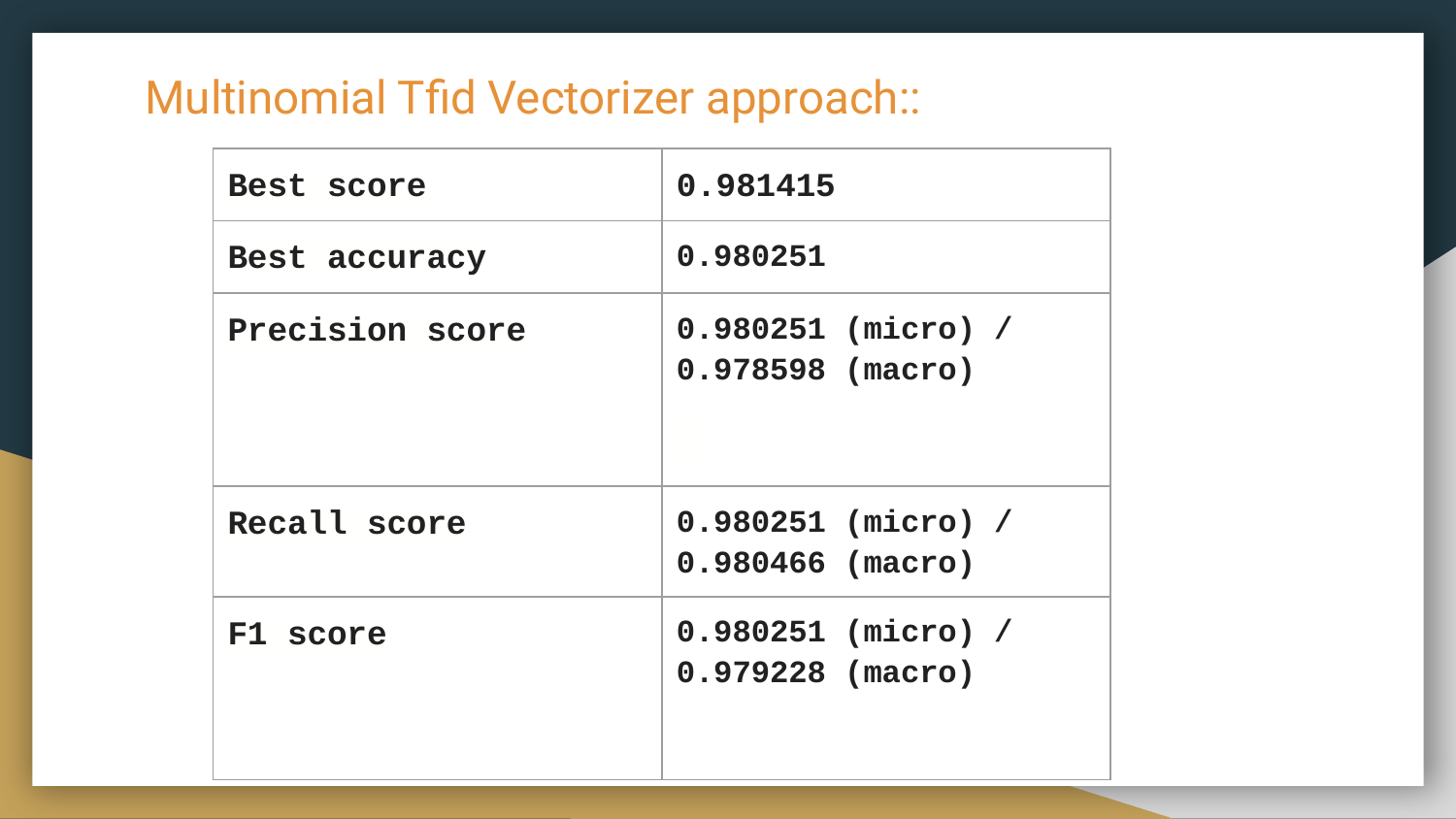

# Multinomial Tfid Vectorizer approach::
| Best score | 0.981415 |
| --- | --- |
| Best accuracy | 0.980251 |
| Precision score | 0.980251 (micro) / 0.978598 (macro) |
| Recall score | 0.980251 (micro) / 0.980466 (macro) |
| F1 score | 0.980251 (micro) / 0.979228 (macro) |